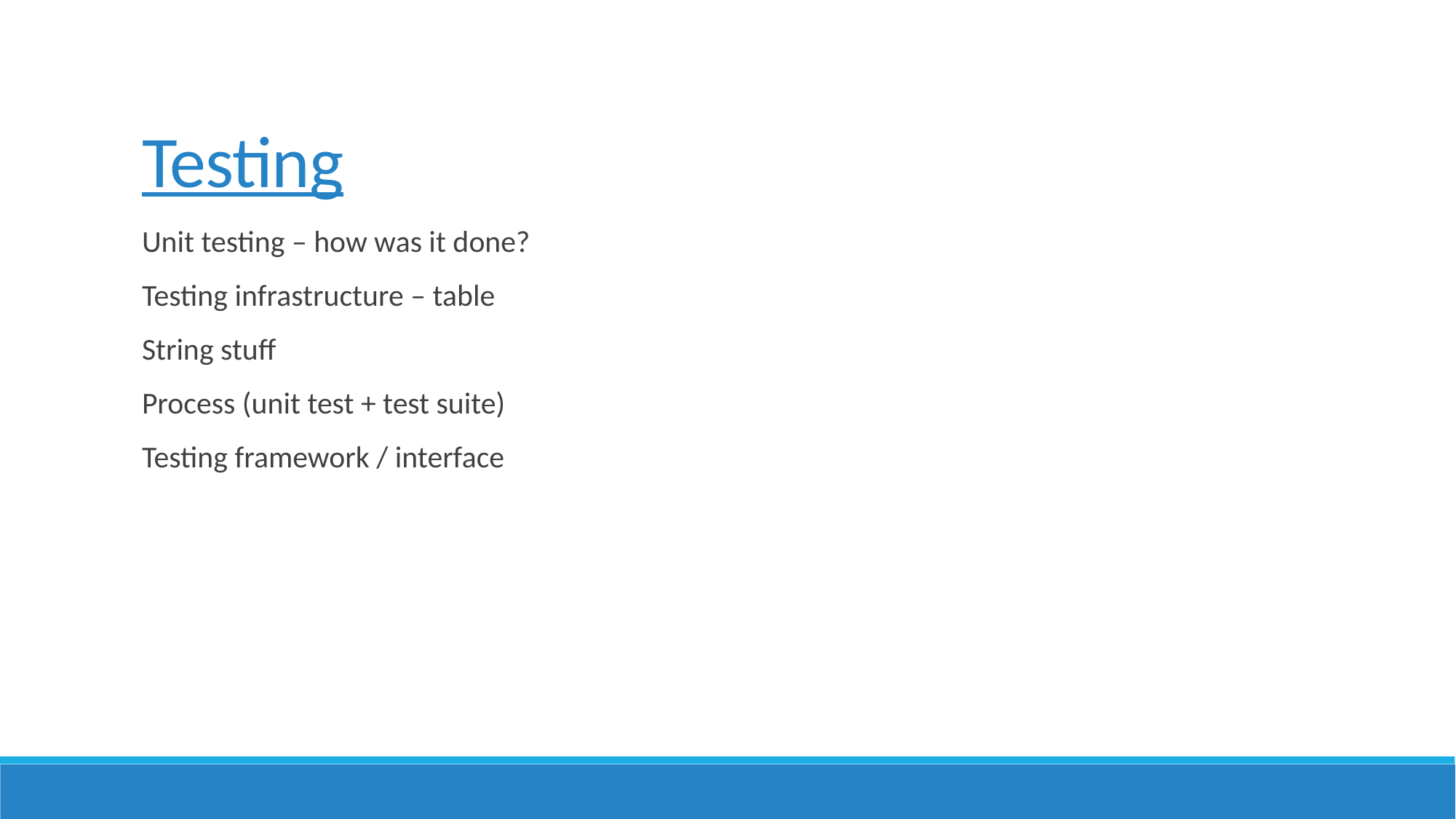

# Testing
Unit testing – how was it done?
Testing infrastructure – table
String stuff
Process (unit test + test suite)
Testing framework / interface